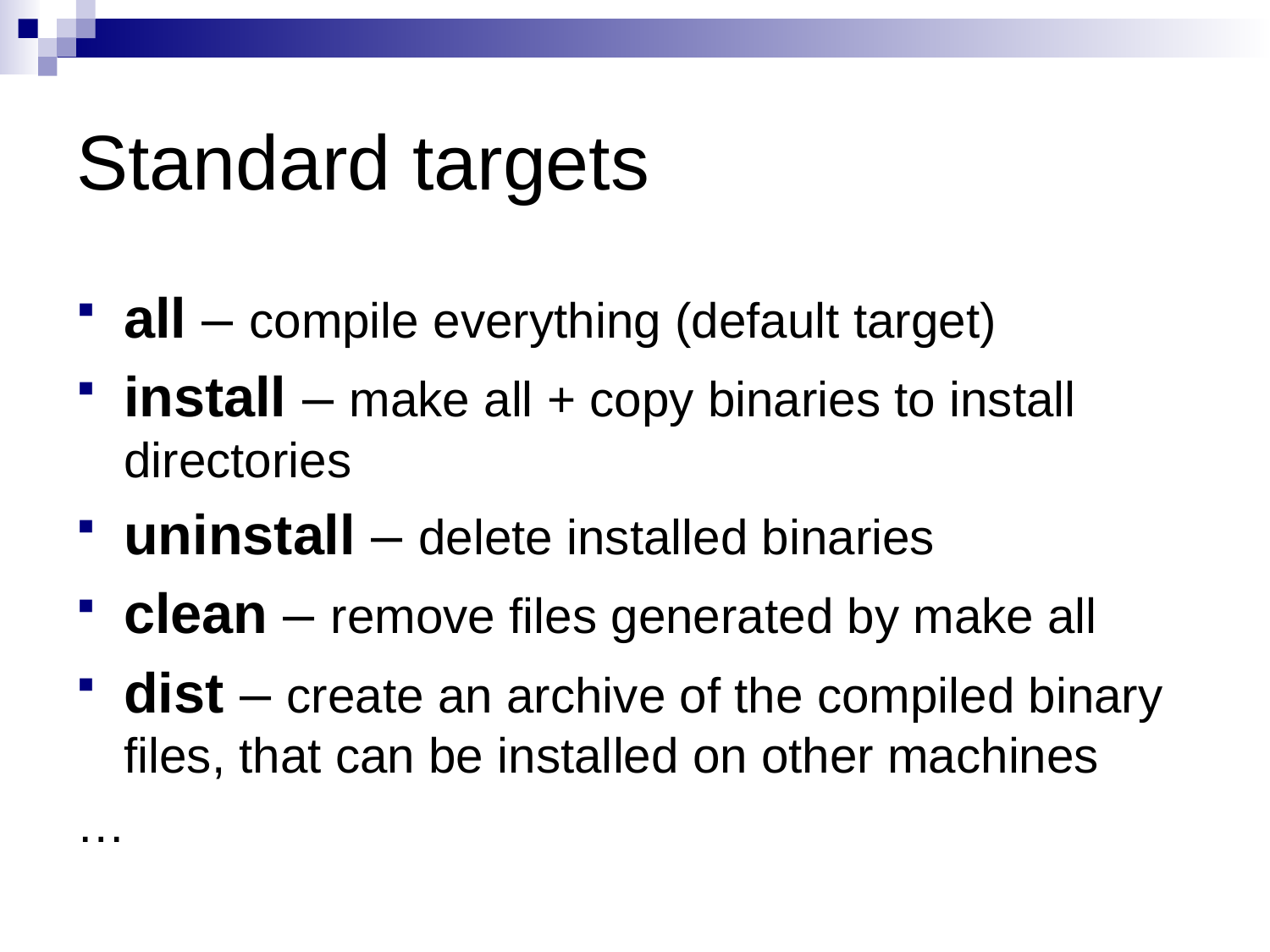

# Standard targets
all – compile everything (default target)
install – make all + copy binaries to install directories
uninstall – delete installed binaries
clean – remove files generated by make all
dist – create an archive of the compiled binary files, that can be installed on other machines
…